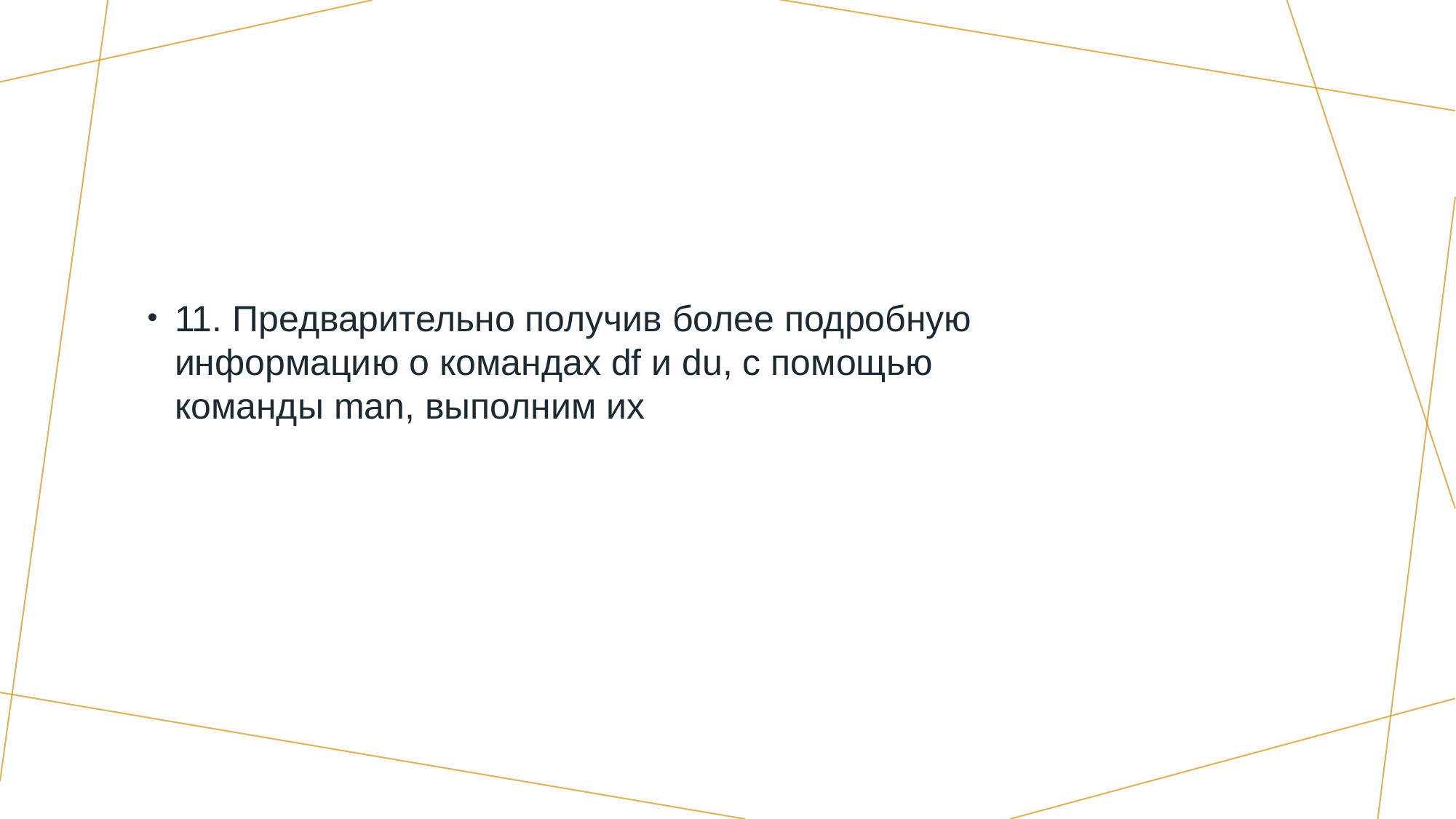

#
11. Предварительно получив более подробную информацию о командах df и du, с помощью команды man, выполним их